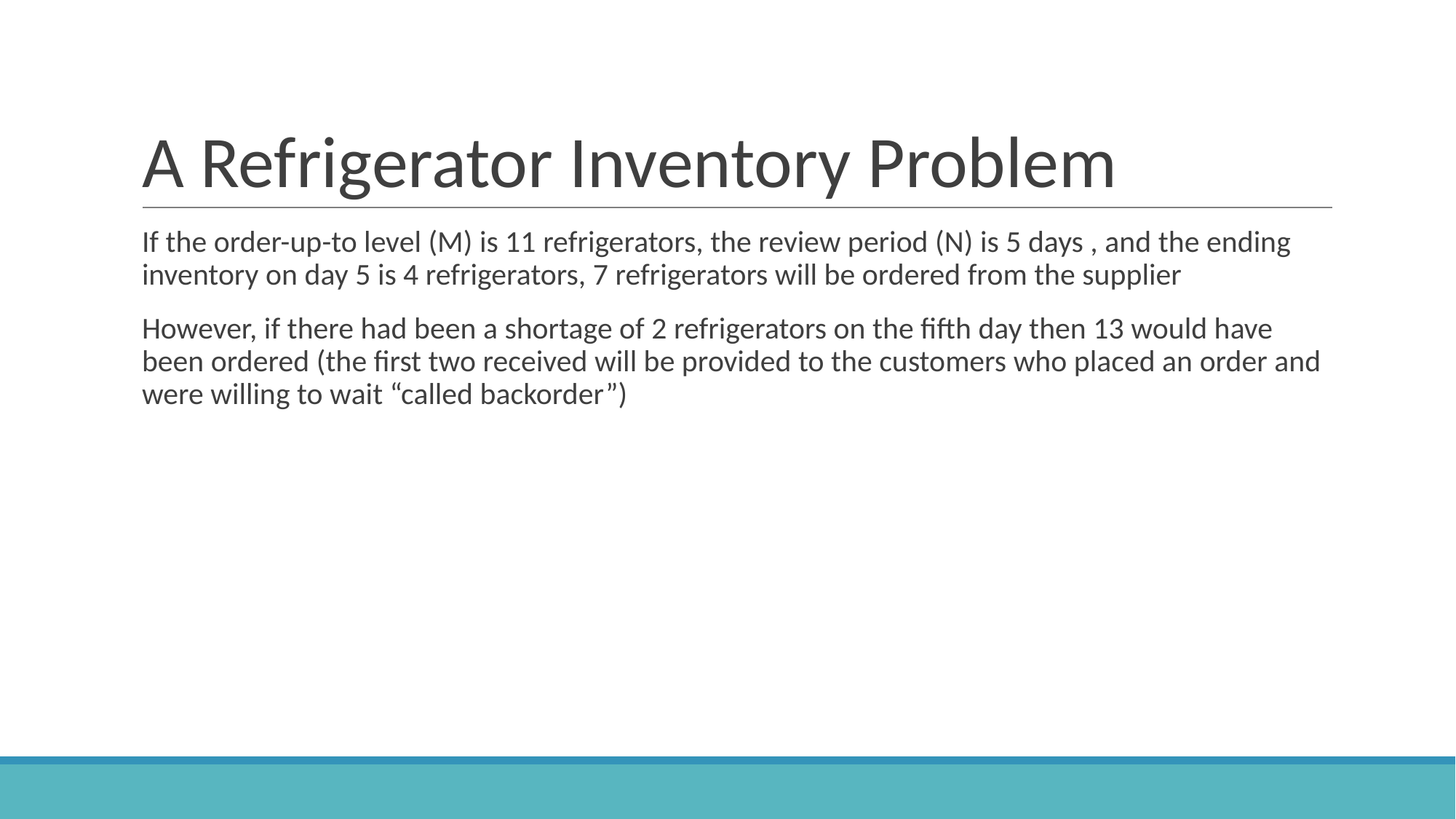

# A Refrigerator Inventory Problem
If the order-up-to level (M) is 11 refrigerators, the review period (N) is 5 days , and the ending inventory on day 5 is 4 refrigerators, 7 refrigerators will be ordered from the supplier
However, if there had been a shortage of 2 refrigerators on the fifth day then 13 would have been ordered (the first two received will be provided to the customers who placed an order and were willing to wait “called backorder”)